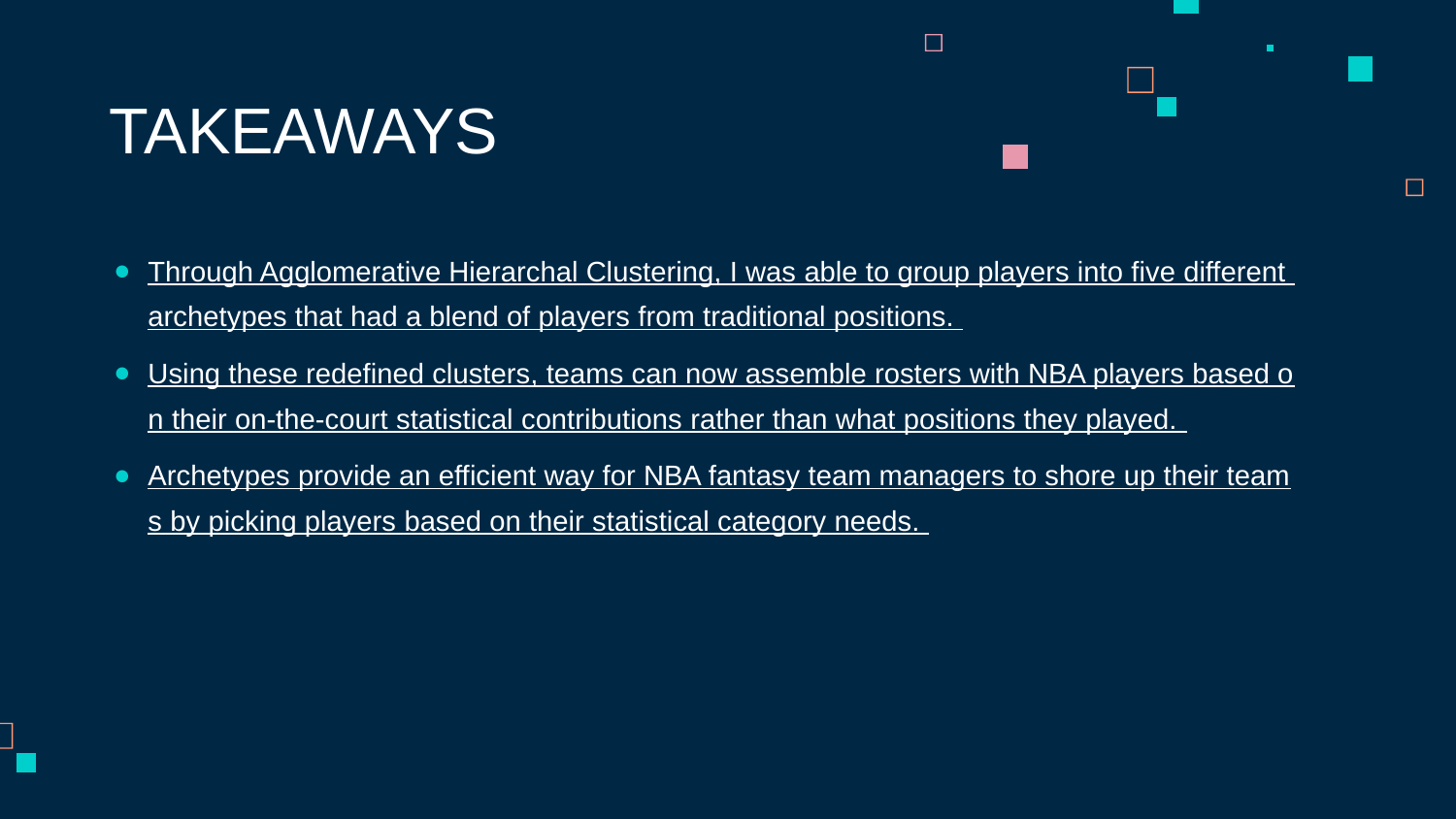

# TAKEAWAYS

Through Agglomerative Hierarchal Clustering, I was able to group players into five different archetypes that had a blend of players from traditional positions.
Using these redefined clusters, teams can now assemble rosters with NBA players based on their on-the-court statistical contributions rather than what positions they played.
Archetypes provide an efficient way for NBA fantasy team managers to shore up their teams by picking players based on their statistical category needs.